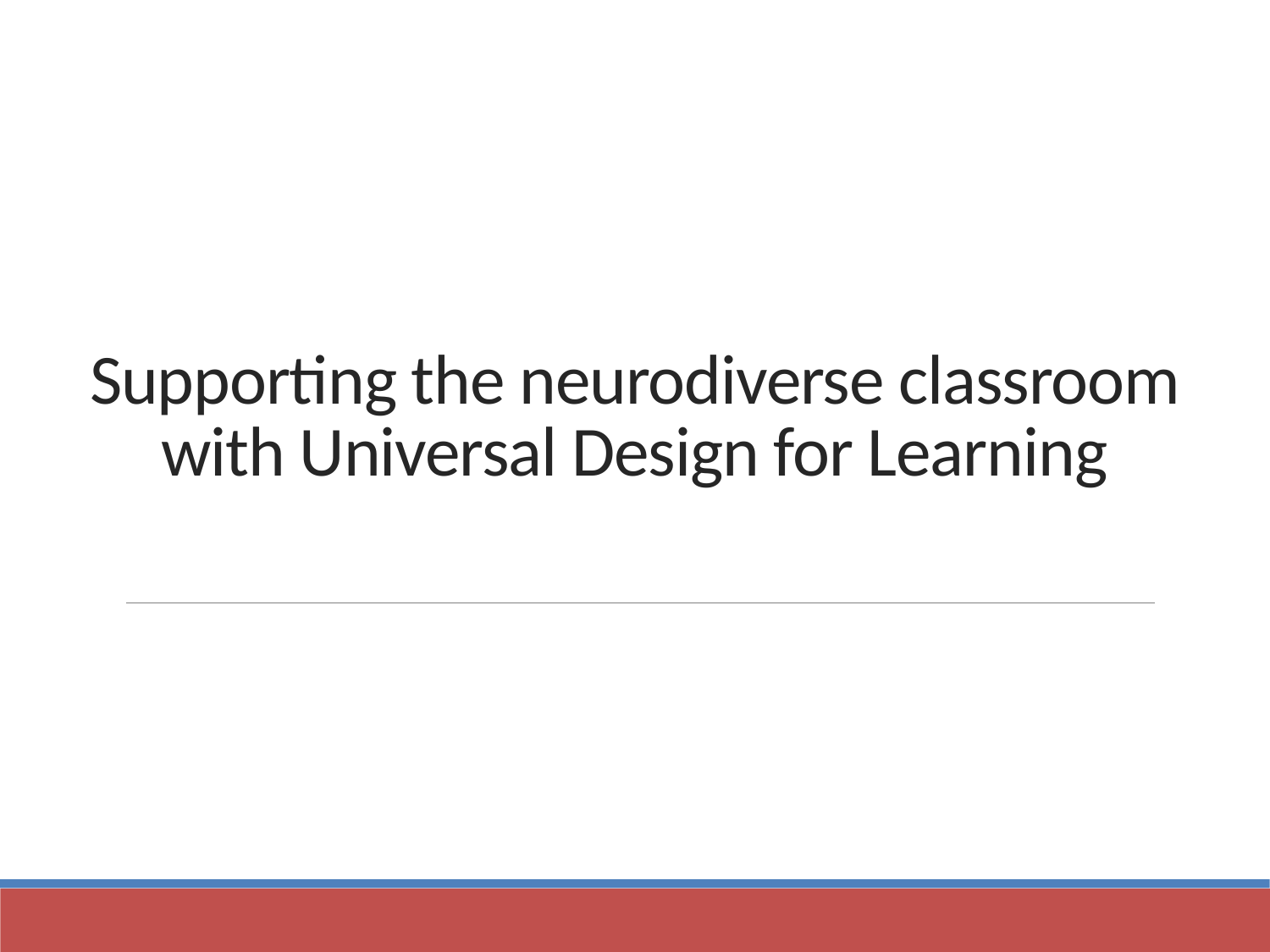

# Supporting the neurodiverse classroom with Universal Design for Learning